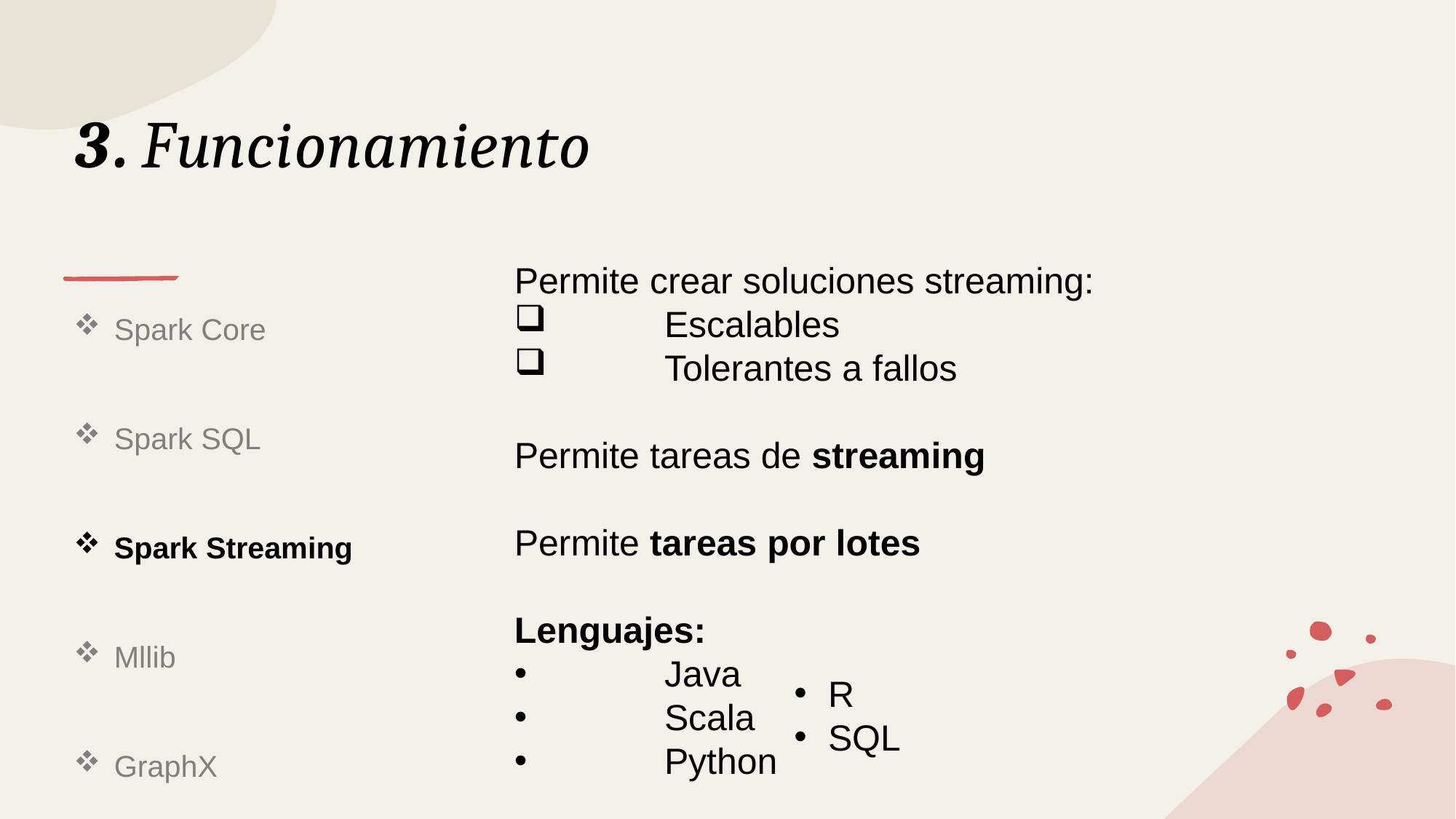

# 3. Funcionamiento
Permite crear soluciones streaming:
	Escalables
	Tolerantes a fallos

Permite tareas de streaming

Permite tareas por lotes

Lenguajes:
	Java
	Scala
	Python
Spark Core

Spark SQL

Spark Streaming

Mllib

GraphX
R
SQL